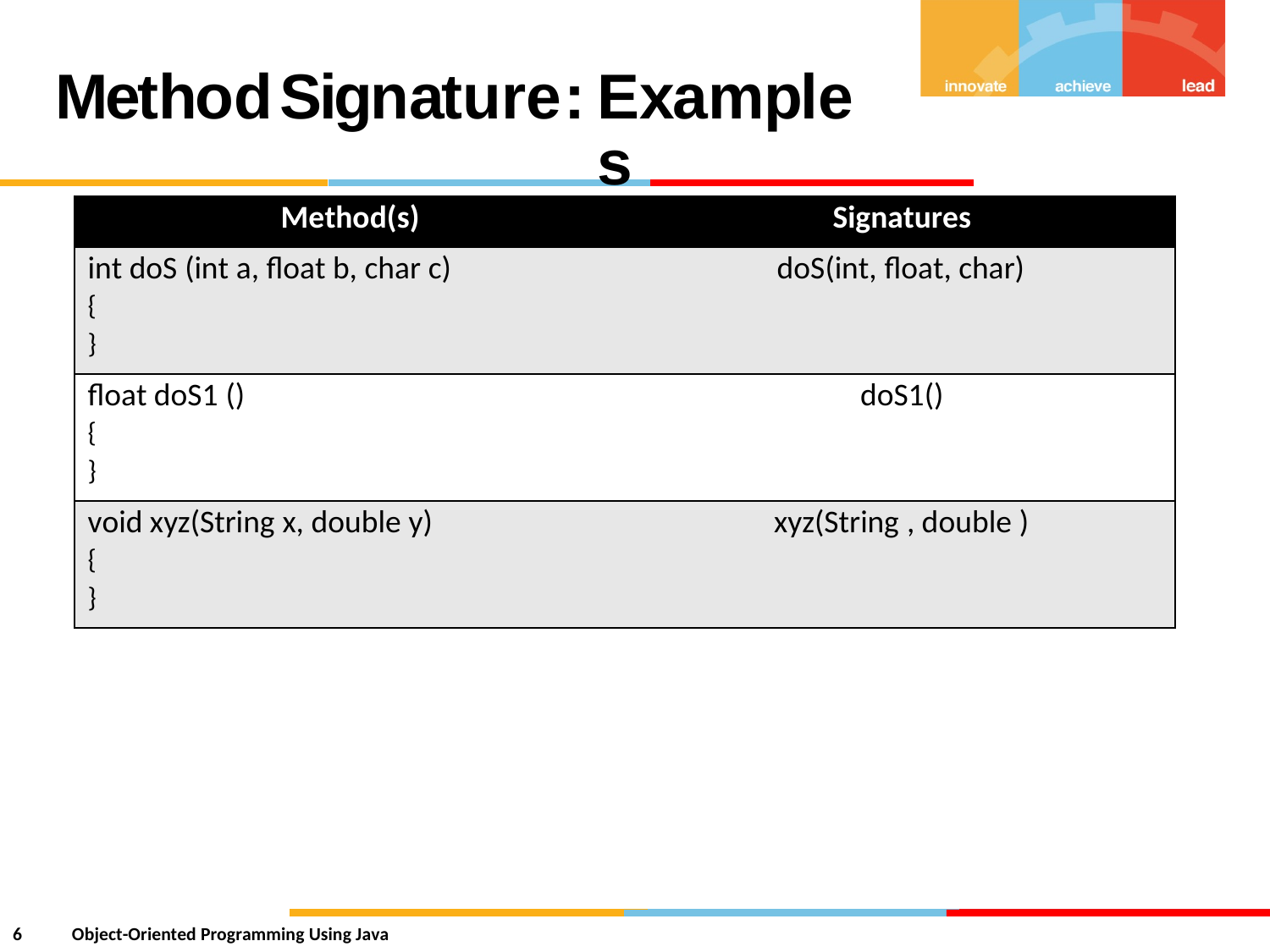

Method
Signature
:
Examples

Method(s)                                                         Signatures

int doS (int a, float b, char c)                                             doS(int, float, char)
{
}

float doS1 ()                                                                                     doS1()
{
}

void xyz(String x, double y)                                               xyz(String , double )
{
}

6
Object-Oriented Programming Using Java